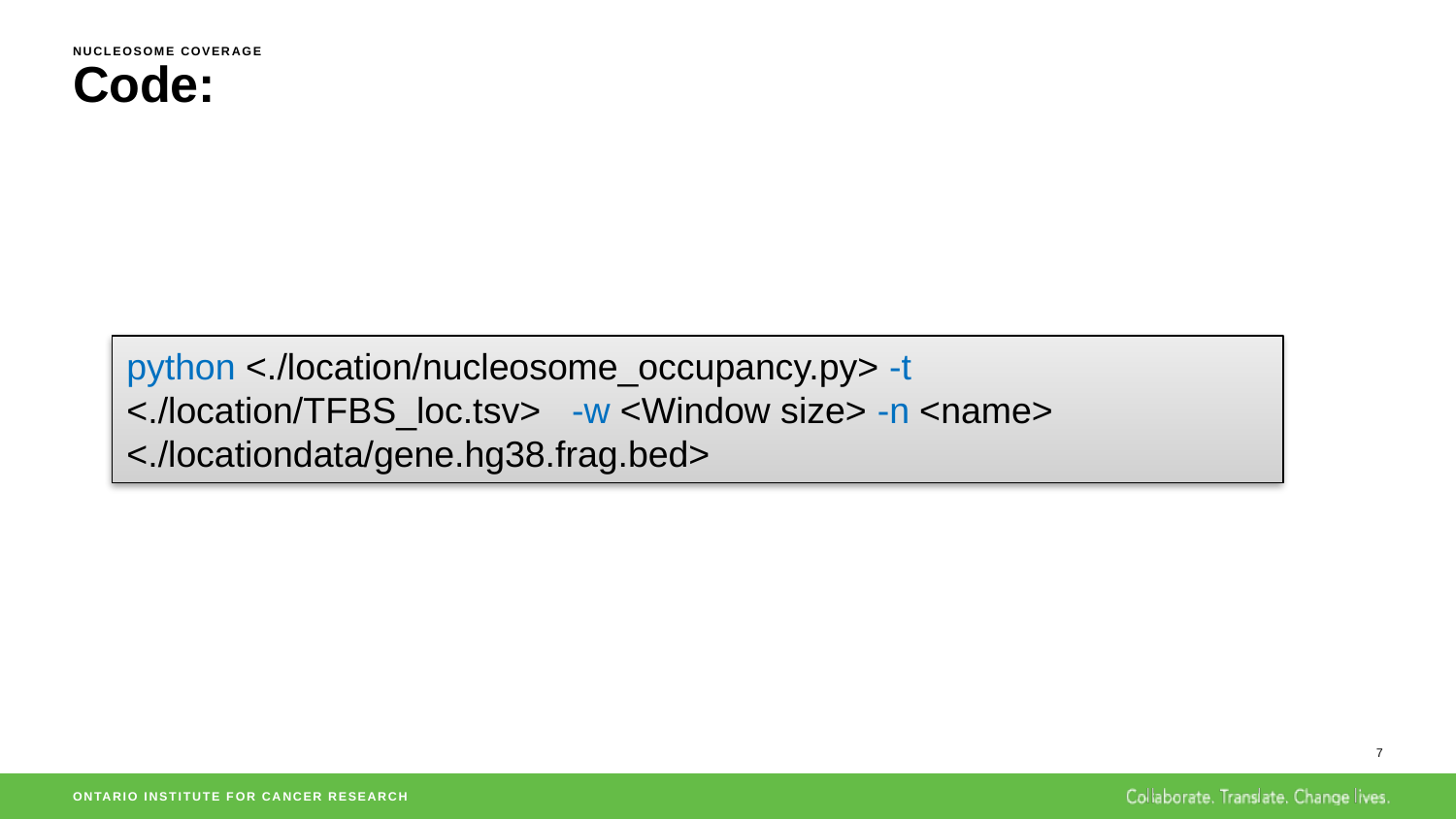

Nucleosome coverage

# Code:

python <./location/nucleosome_occupancy.py> -t <./location/TFBS_loc.tsv>   -w <Window size> -n <name> <./locationdata/gene.hg38.frag.bed>
7
ONTARIO INSTITUTE FOR CANCER RESEARCH